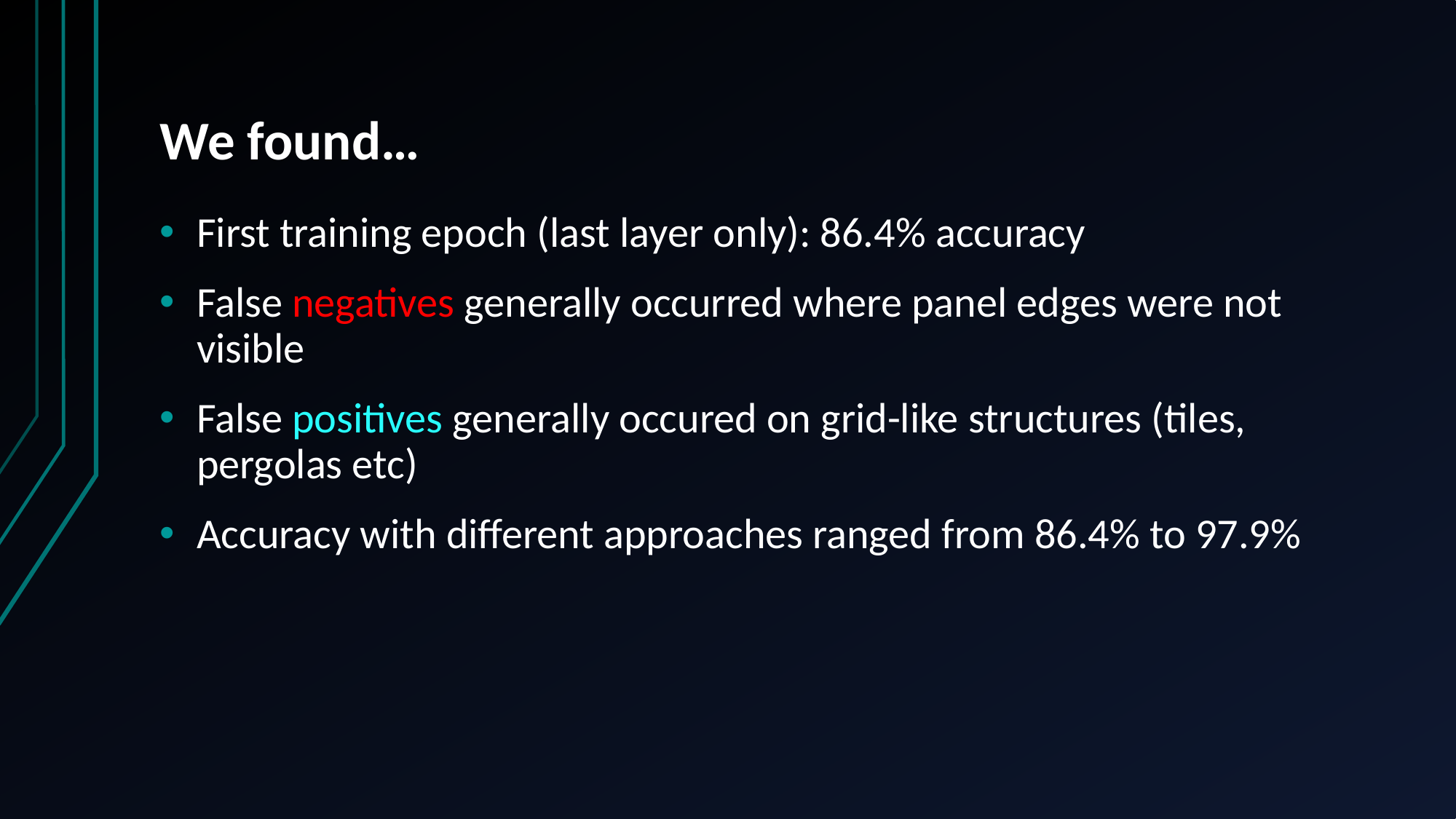

# We found…
First training epoch (last layer only): 86.4% accuracy
False negatives generally occurred where panel edges were not visible
False positives generally occured on grid-like structures (tiles, pergolas etc)
Accuracy with different approaches ranged from 86.4% to 97.9%